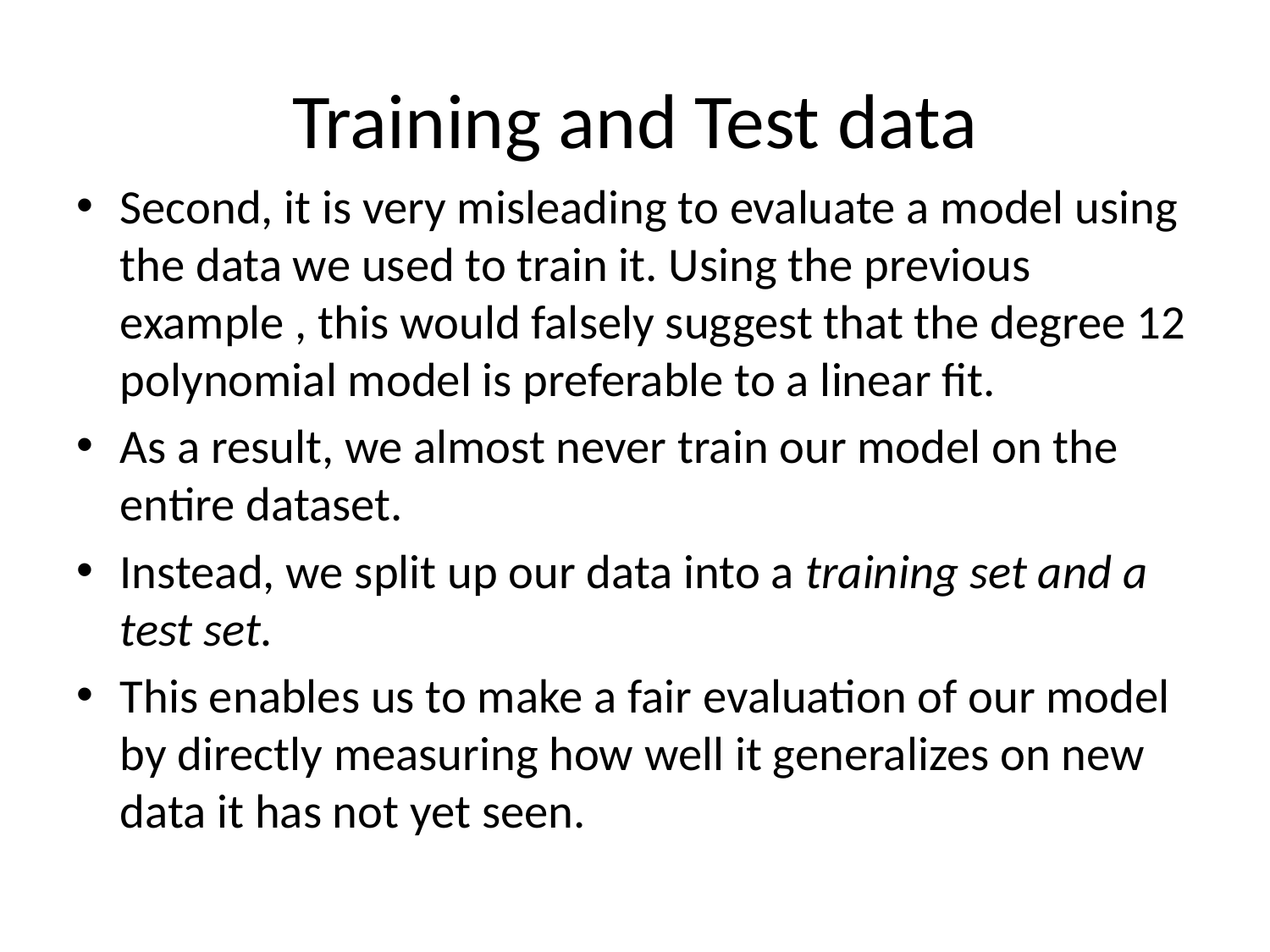

# Training and Test data
Second, it is very misleading to evaluate a model using the data we used to train it. Using the previous example , this would falsely suggest that the degree 12 polynomial model is preferable to a linear fit.
As a result, we almost never train our model on the entire dataset.
Instead, we split up our data into a training set and a test set.
This enables us to make a fair evaluation of our model by directly measuring how well it generalizes on new data it has not yet seen.